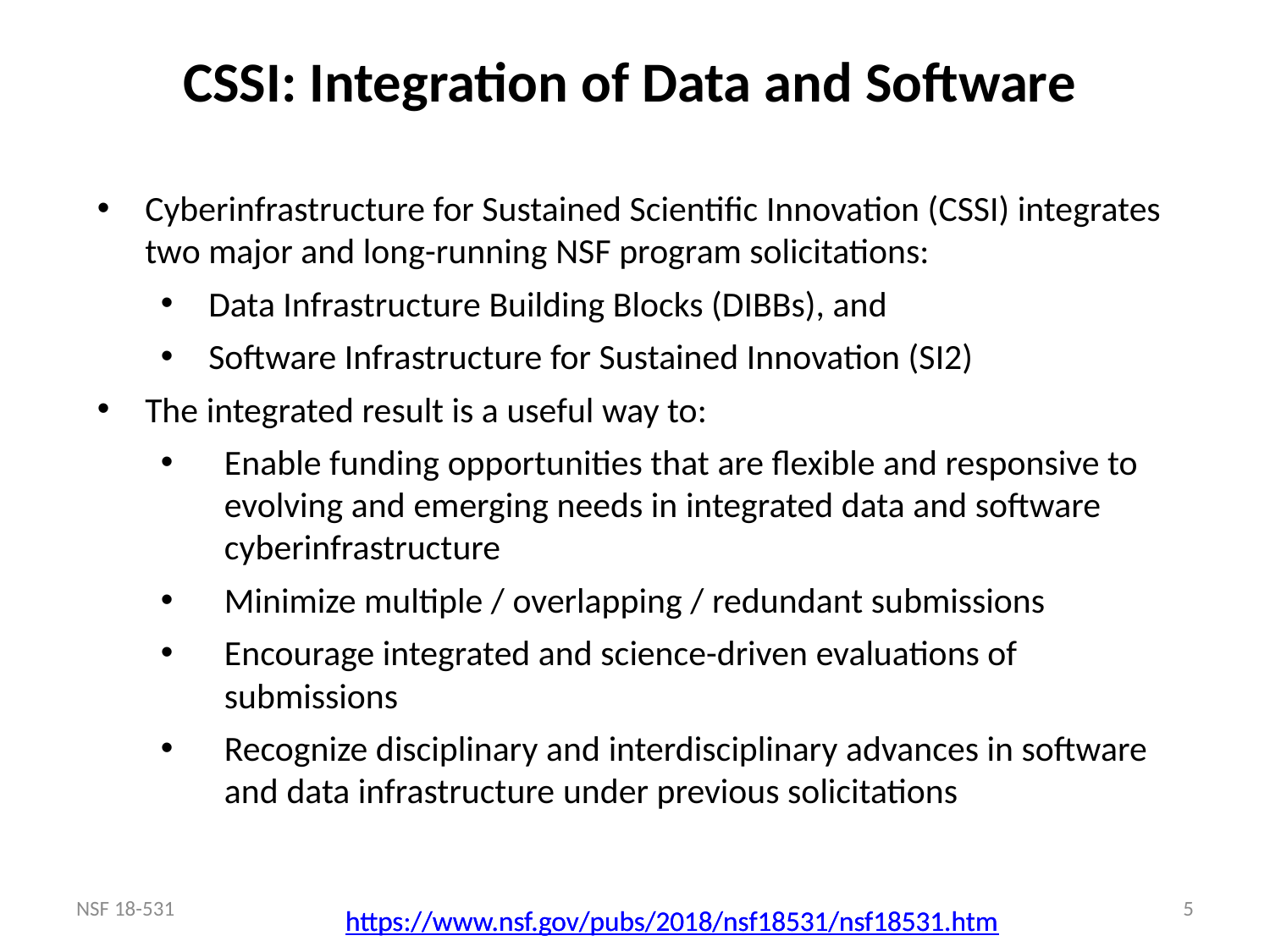

# CSSI: Integration of Data and Software
Cyberinfrastructure for Sustained Scientific Innovation (CSSI) integrates two major and long-running NSF program solicitations:
Data Infrastructure Building Blocks (DIBBs), and
Software Infrastructure for Sustained Innovation (SI2)
The integrated result is a useful way to:
Enable funding opportunities that are flexible and responsive to evolving and emerging needs in integrated data and software cyberinfrastructure
Minimize multiple / overlapping / redundant submissions
Encourage integrated and science-driven evaluations of submissions
Recognize disciplinary and interdisciplinary advances in software and data infrastructure under previous solicitations
NSF 18-531
5